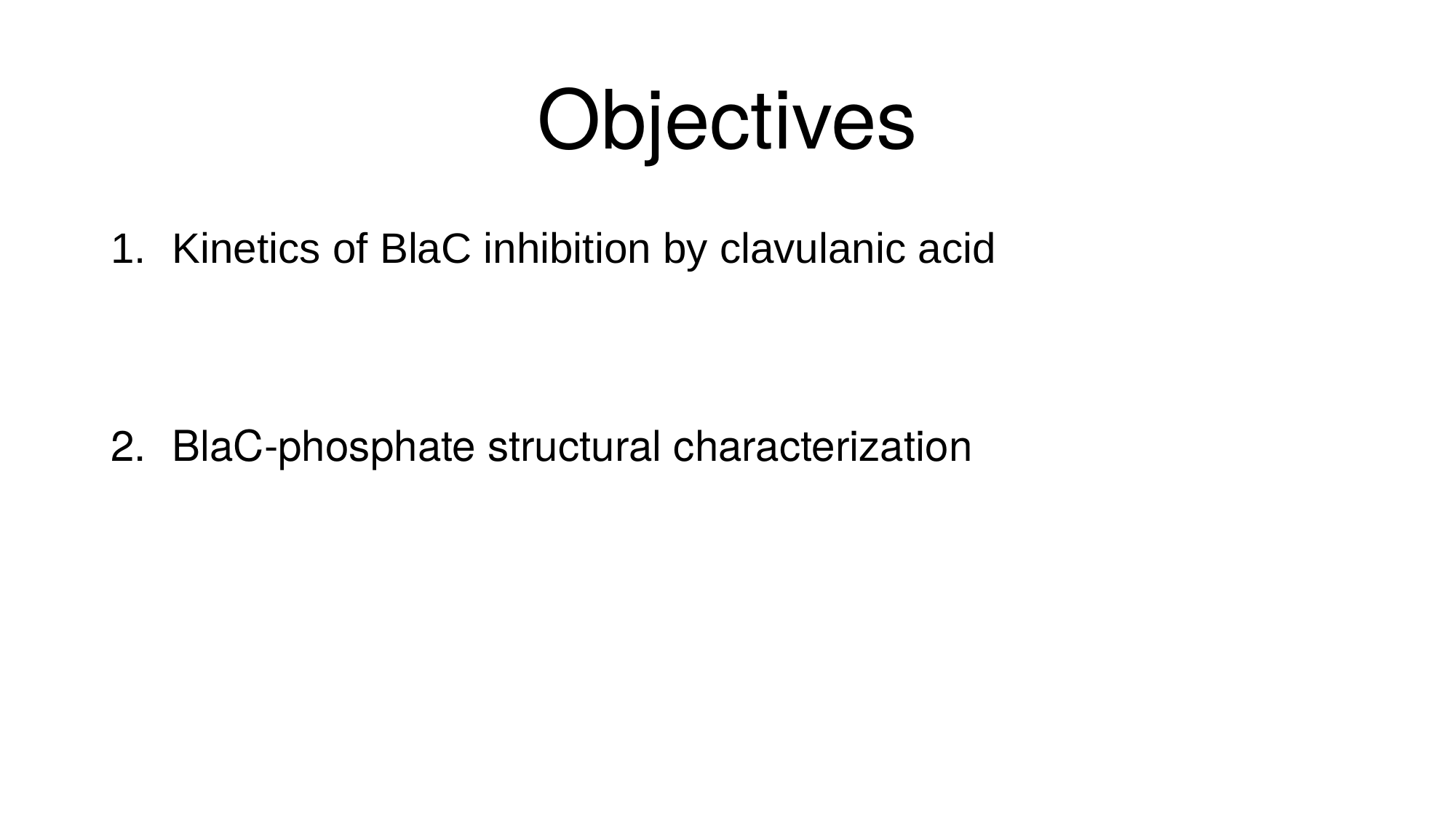

# Objectives
Kinetics of BlaC inhibition by clavulanic acid

BlaC-phosphate structural characterization